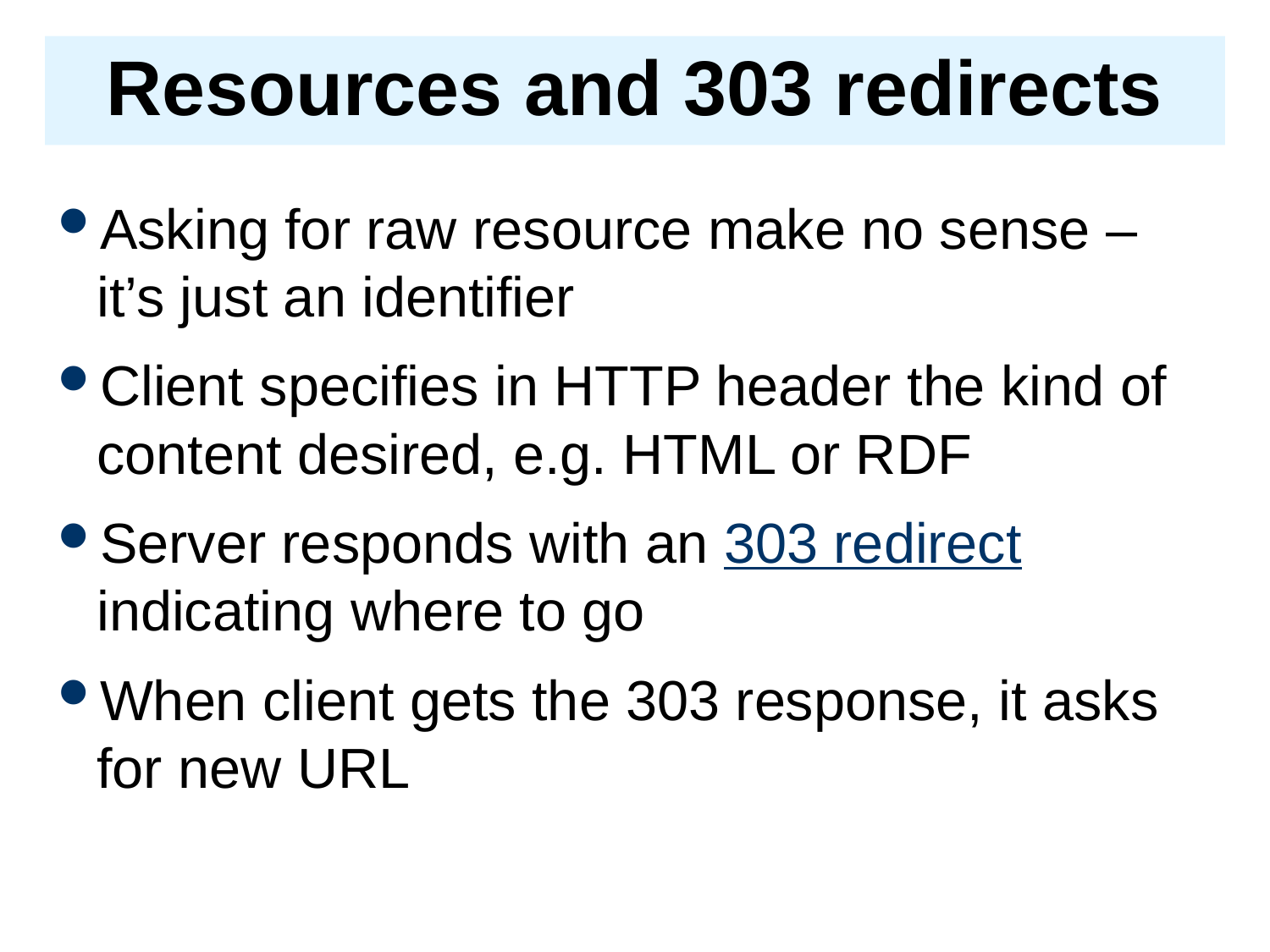

# Resources and 303 redirects
Asking for raw resource make no sense – it’s just an identifier
Client specifies in HTTP header the kind of content desired, e.g. HTML or RDF
Server responds with an 303 redirect indicating where to go
When client gets the 303 response, it asks for new URL